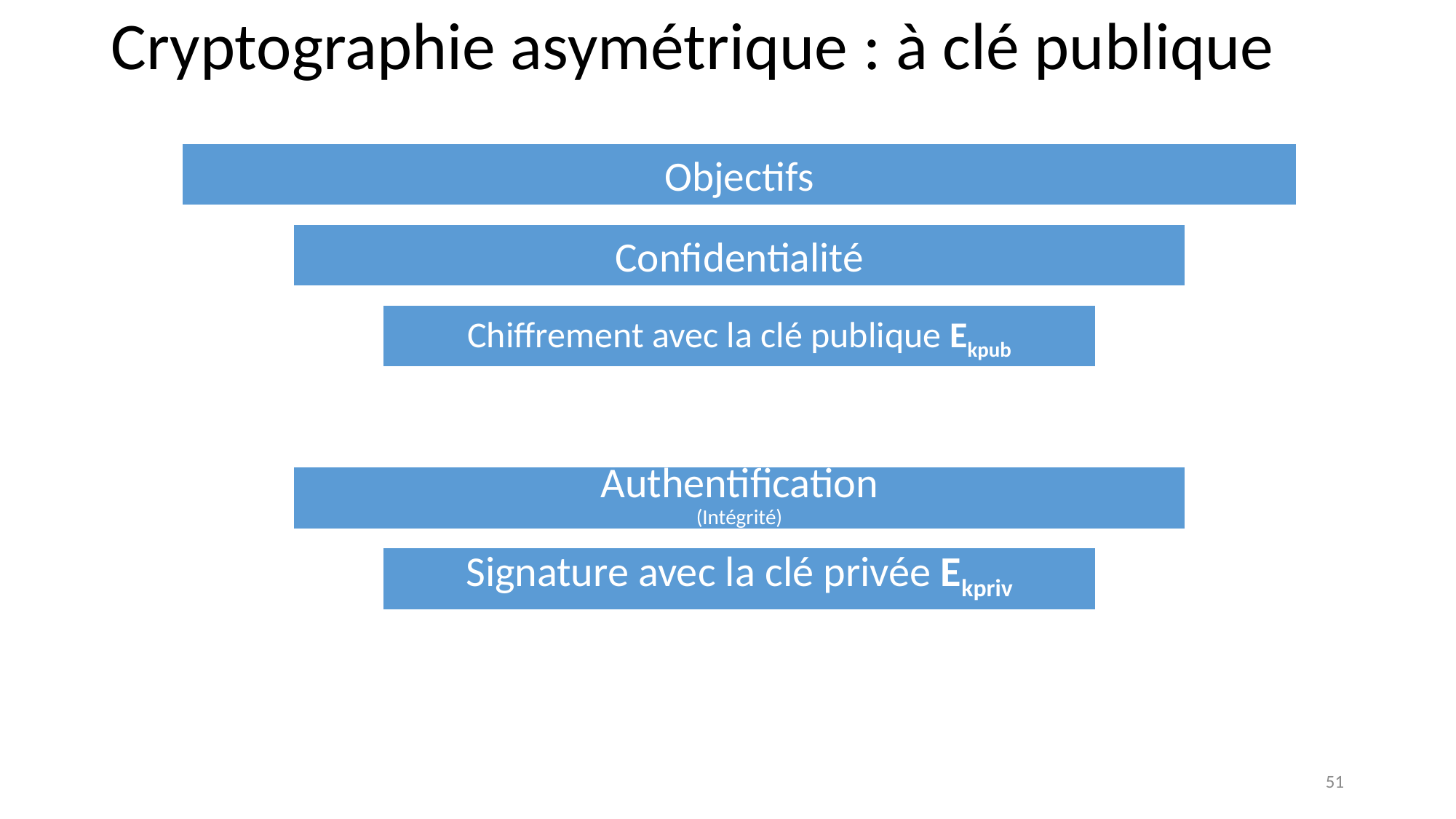

# Cryptographie asymétrique : à clé publique
Objectifs
Confidentialité
Authentification
(Intégrité)
Chiffrement avec la clé publique Ekpub
Signature avec la clé privée Ekpriv
51